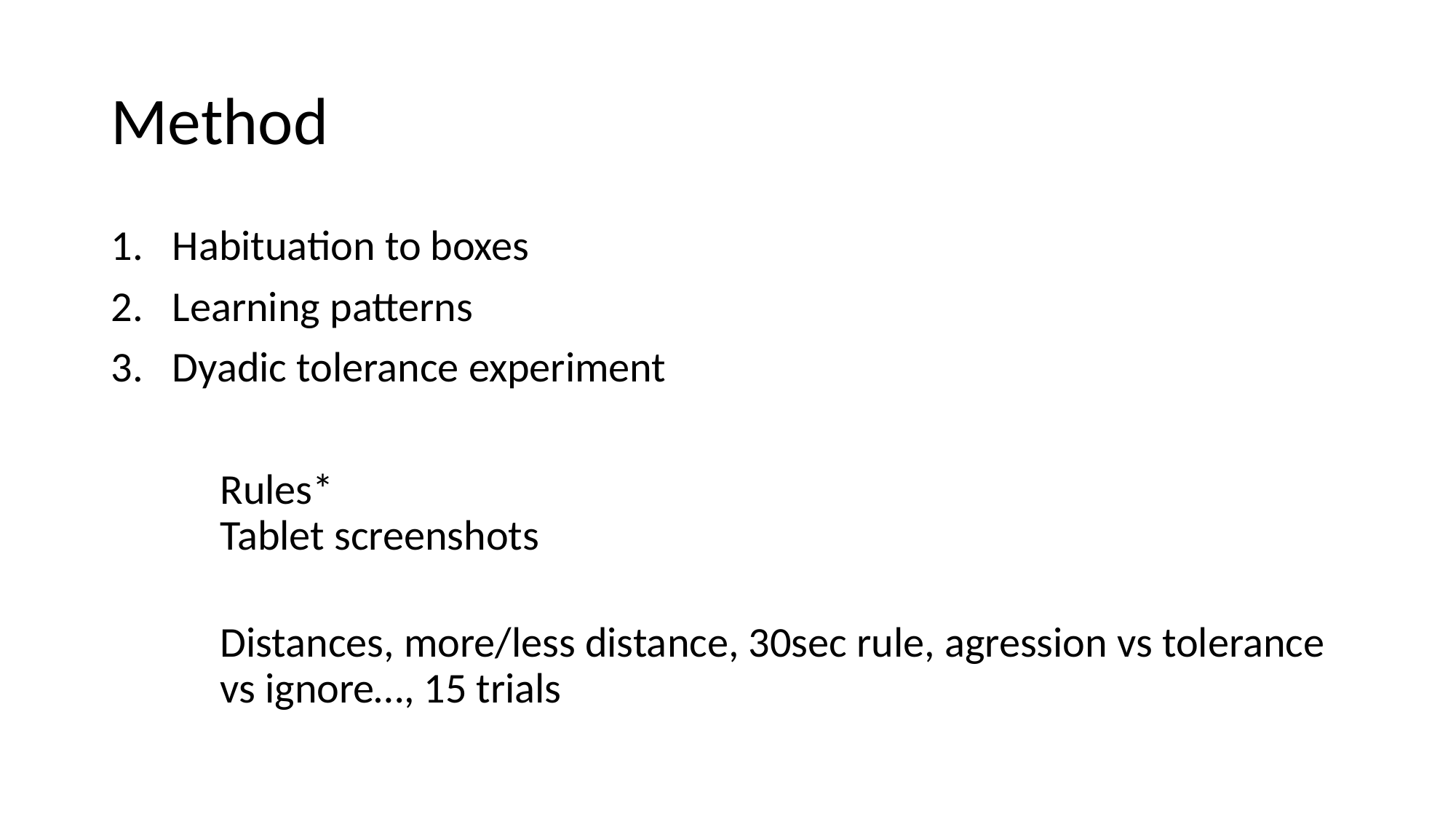

# Method
Habituation to boxes
Learning patterns
Dyadic tolerance experiment

	Rules*
	Tablet screenshots
	Distances, more/less distance, 30sec rule, agression vs tolerance 	vs ignore…, 15 trials